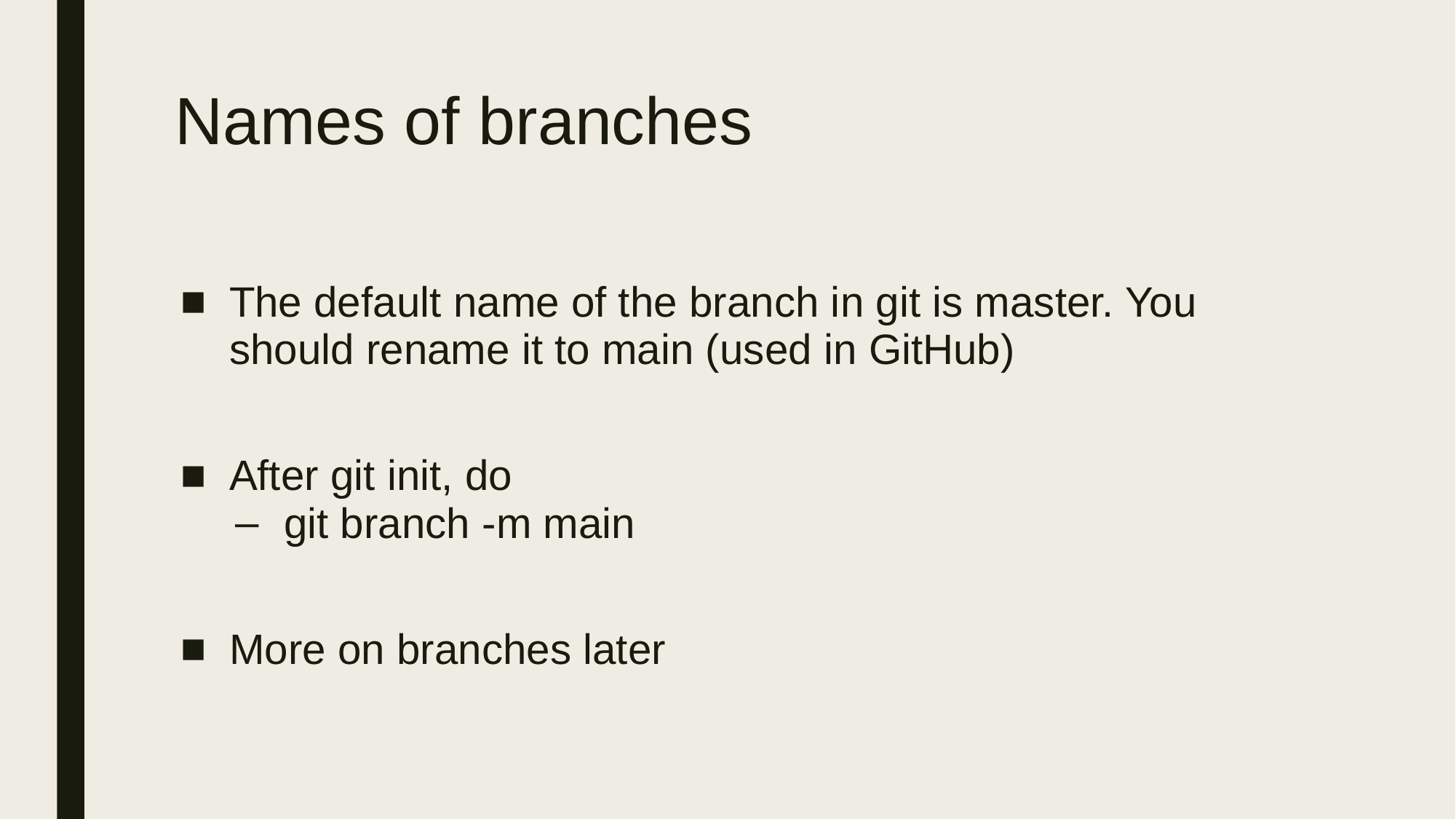

# Names of branches
The default name of the branch in git is master. You should rename it to main (used in GitHub)

After git init, do
git branch -m main

More on branches later